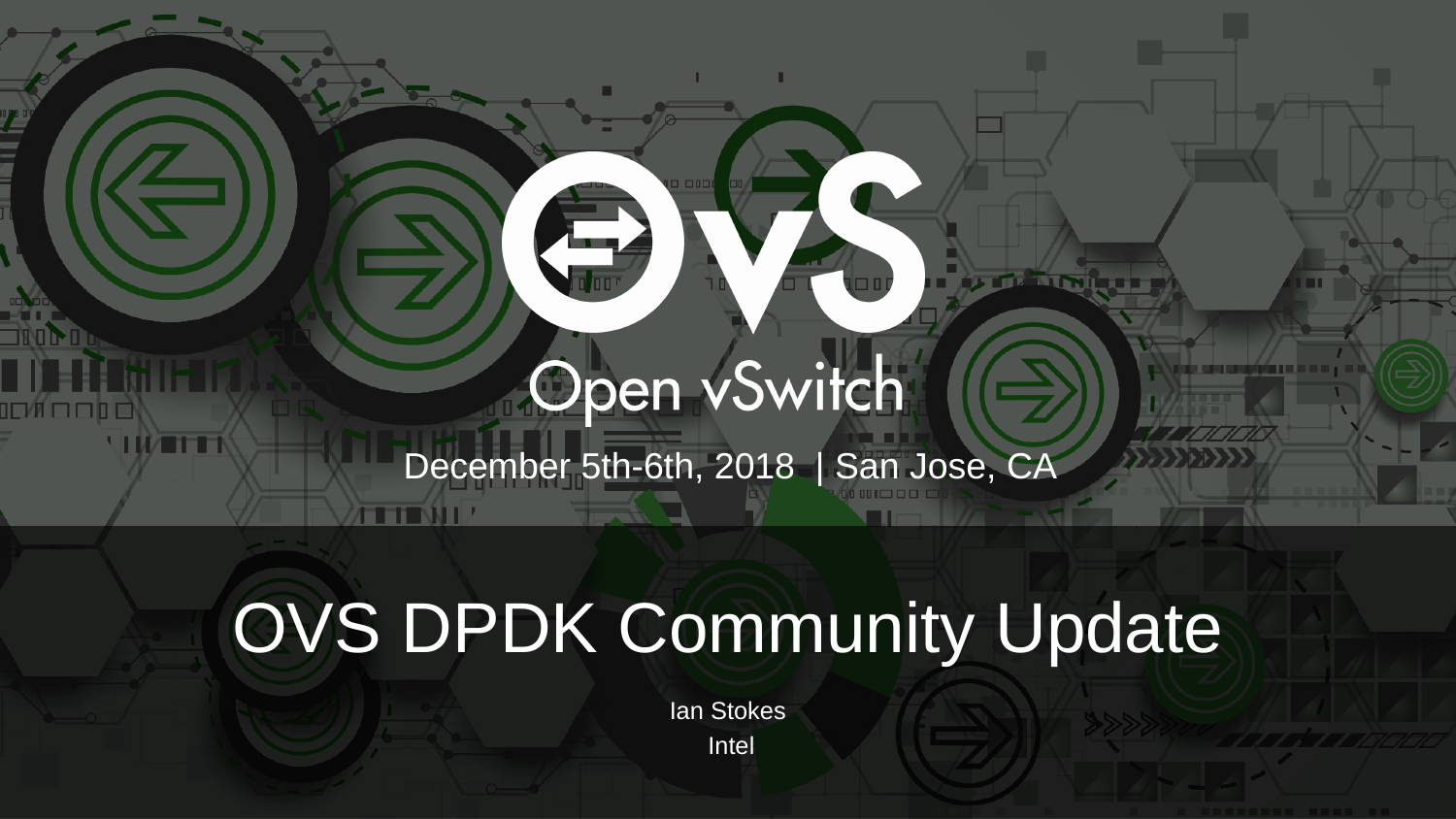

December 5th-6th, 2018  | San Jose, CA
# OVS DPDK Community Update
Ian Stokes
 Intel